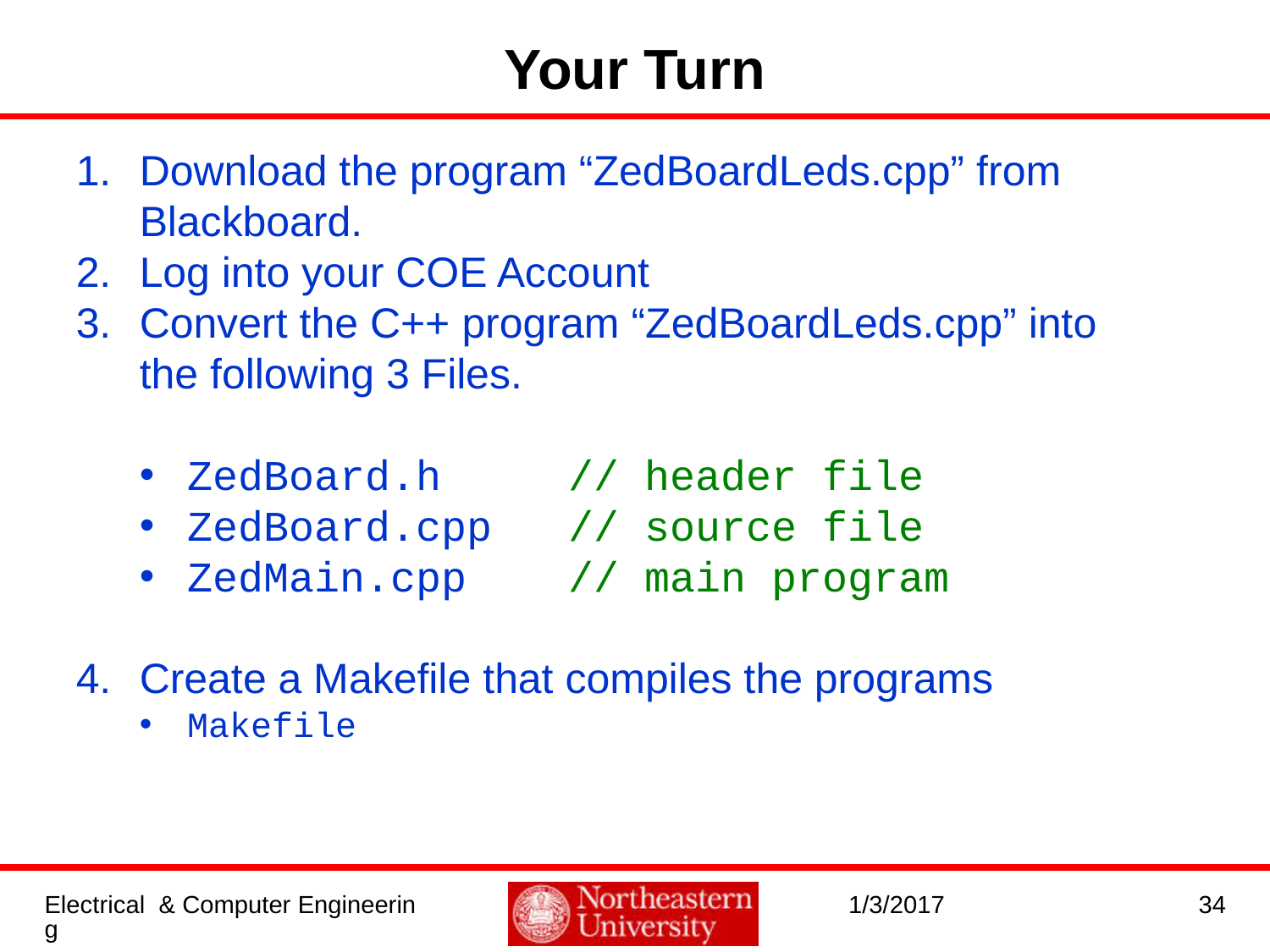

# Your Turn
Download the program “ZedBoardLeds.cpp” from Blackboard.
Log into your COE Account
Convert the C++ program “ZedBoardLeds.cpp” into the following 3 Files.

ZedBoard.h  	// header file
ZedBoard.cpp  	// source file
ZedMain.cpp   	// main program

Create a Makefile that compiles the programs
Makefile
Electrical  & Computer Engineering
1/3/2017
34